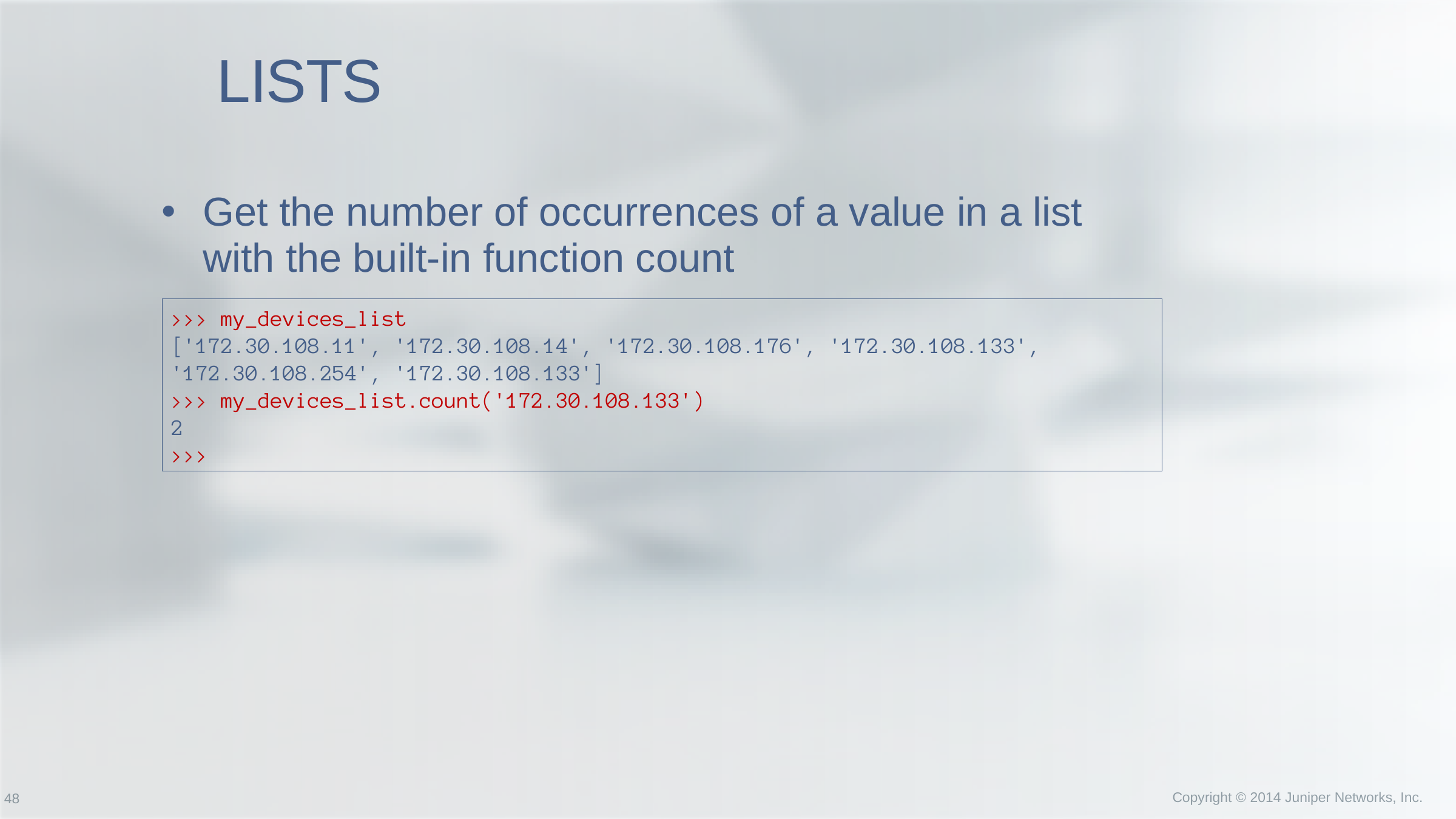

# LISTS
Get the number of occurrences of a value in a list with the built-in function count
>>> my_devices_list
['172.30.108.11', '172.30.108.14', '172.30.108.176', '172.30.108.133', '172.30.108.254', '172.30.108.133']
>>> my_devices_list.count('172.30.108.133')
2
>>>